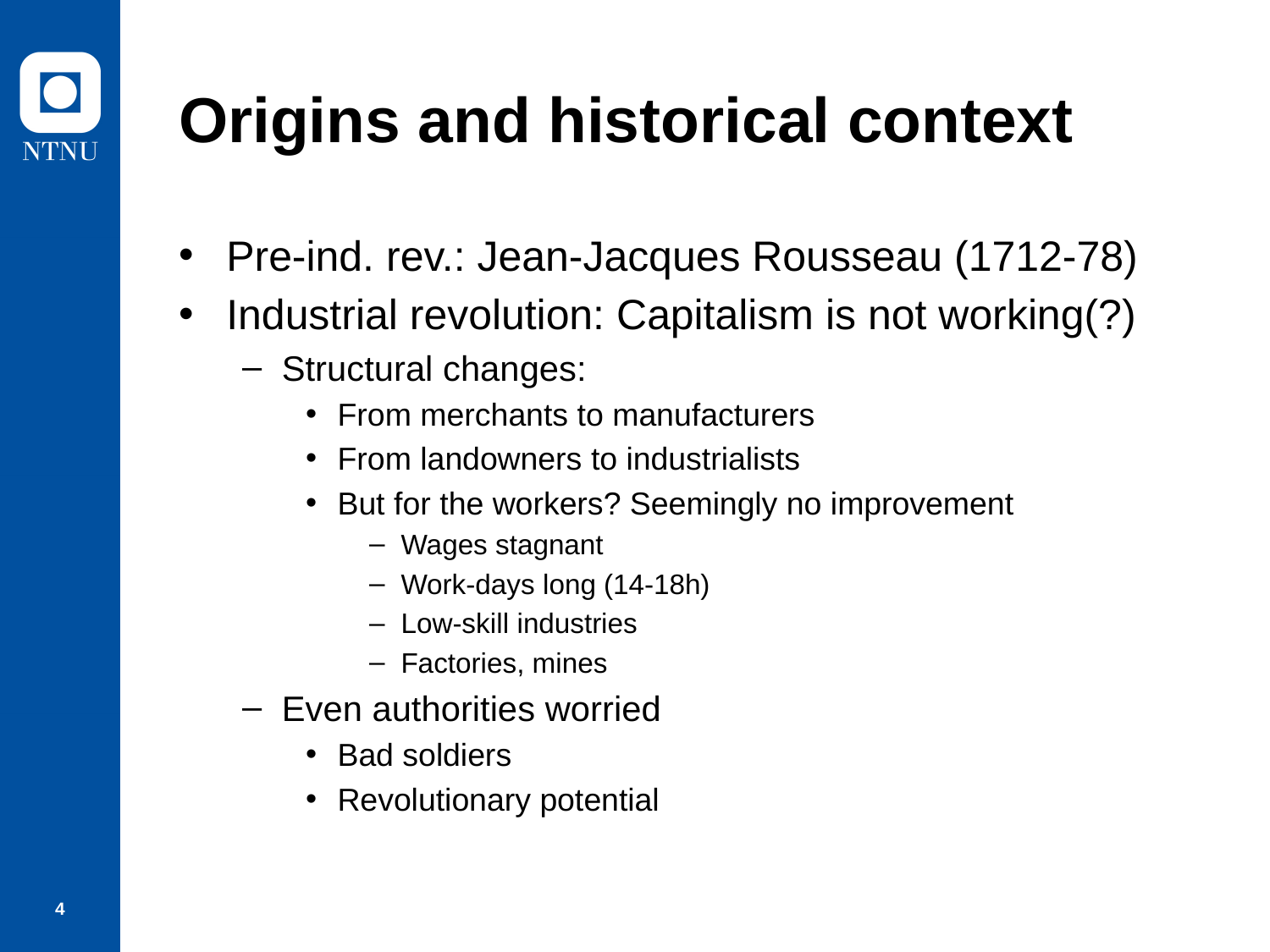

# Origins and historical context
Pre-ind. rev.: Jean-Jacques Rousseau (1712-78)
Industrial revolution: Capitalism is not working(?)
Structural changes:
From merchants to manufacturers
From landowners to industrialists
But for the workers? Seemingly no improvement
Wages stagnant
Work-days long (14-18h)
Low-skill industries
Factories, mines
Even authorities worried
Bad soldiers
Revolutionary potential